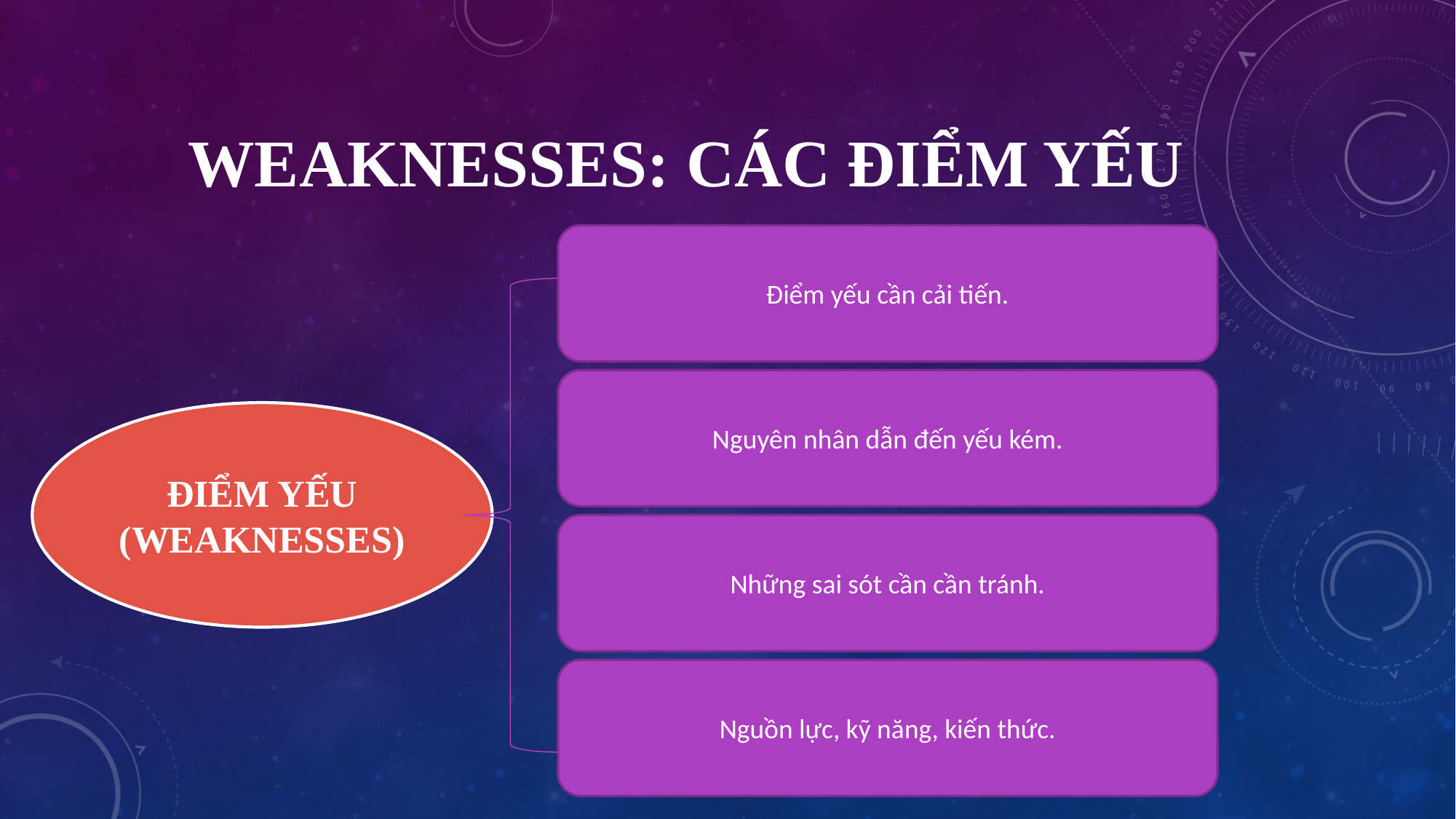

# Weaknesses: các điểm yếu
Điểm yếu cần cải tiến.

Nguyên nhân dẫn đến yếu kém.
ĐIỂM YẾU (WEAKNESSES)
Những sai sót cần cần tránh.
Nguồn lực, kỹ năng, kiến thức.